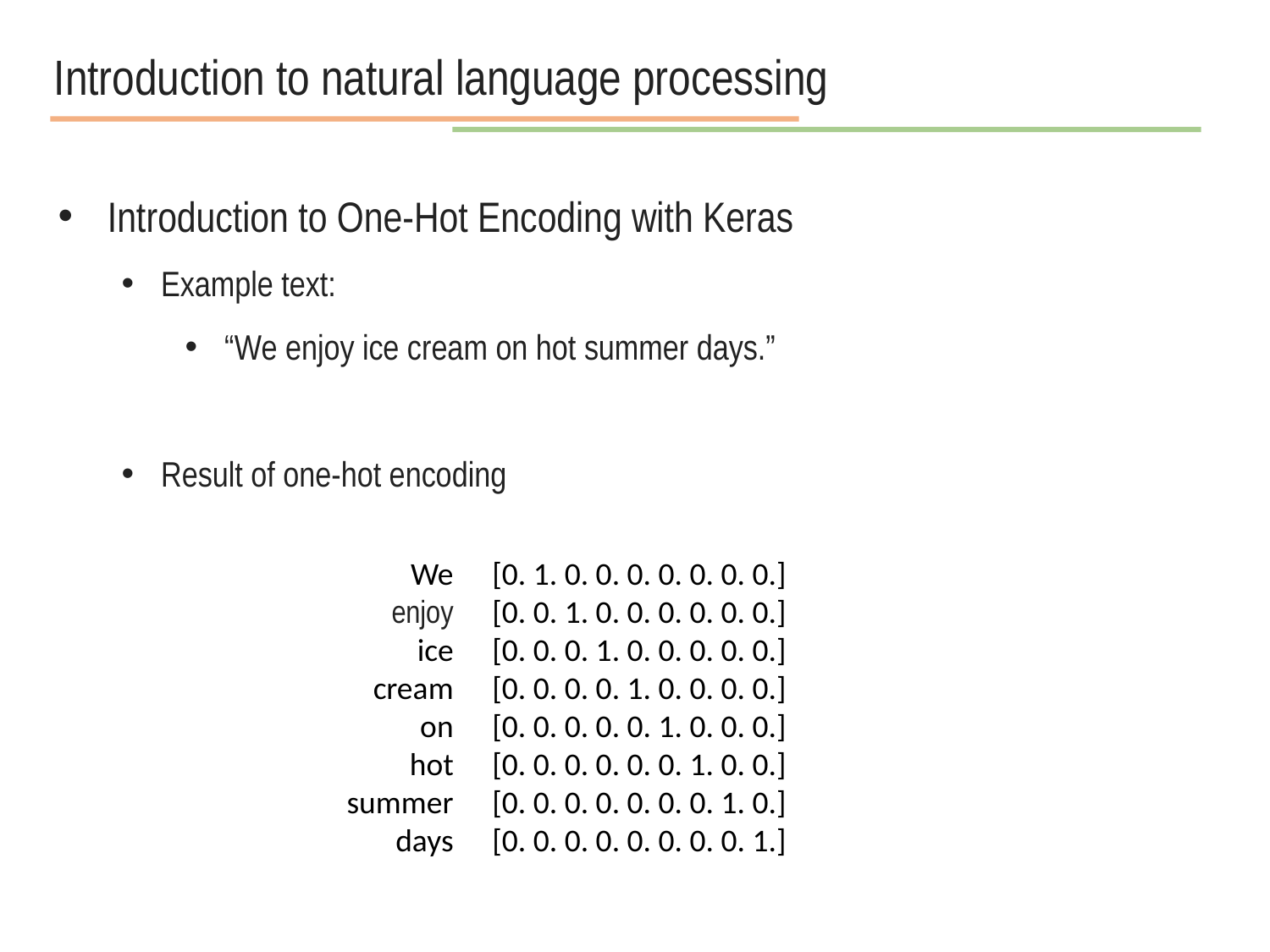

Introduction to natural language processing
 Introduction to One-Hot Encoding with Keras
Example text:
“We enjoy ice cream on hot summer days.”

Result of one-hot encoding
We
enjoy
ice
cream
on
hot
summer
days
  [0. 1. 0. 0. 0. 0. 0. 0. 0.]
  [0. 0. 1. 0. 0. 0. 0. 0. 0.]
  [0. 0. 0. 1. 0. 0. 0. 0. 0.]
  [0. 0. 0. 0. 1. 0. 0. 0. 0.]
  [0. 0. 0. 0. 0. 1. 0. 0. 0.]
  [0. 0. 0. 0. 0. 0. 1. 0. 0.]
  [0. 0. 0. 0. 0. 0. 0. 1. 0.]
  [0. 0. 0. 0. 0. 0. 0. 0. 1.]